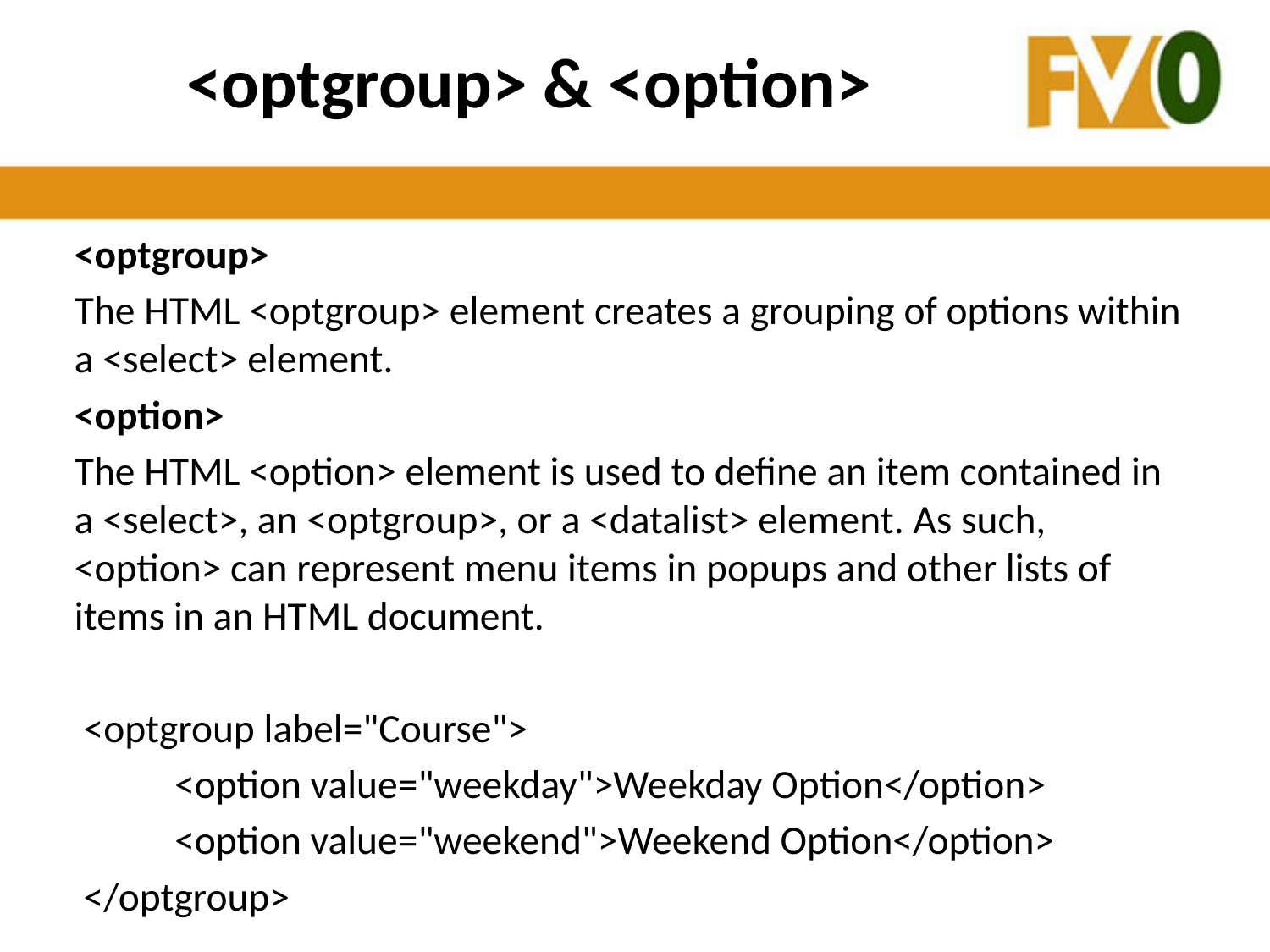

# <optgroup> & <option>
<optgroup>
The HTML <optgroup> element creates a grouping of options within a <select> element.
<option>
The HTML <option> element is used to define an item contained in a <select>, an <optgroup>, or a <datalist> element. As such, <option> can represent menu items in popups and other lists of items in an HTML document.

 <optgroup label="Course">
           <option value="weekday">Weekday Option</option>
           <option value="weekend">Weekend Option</option>
 </optgroup>